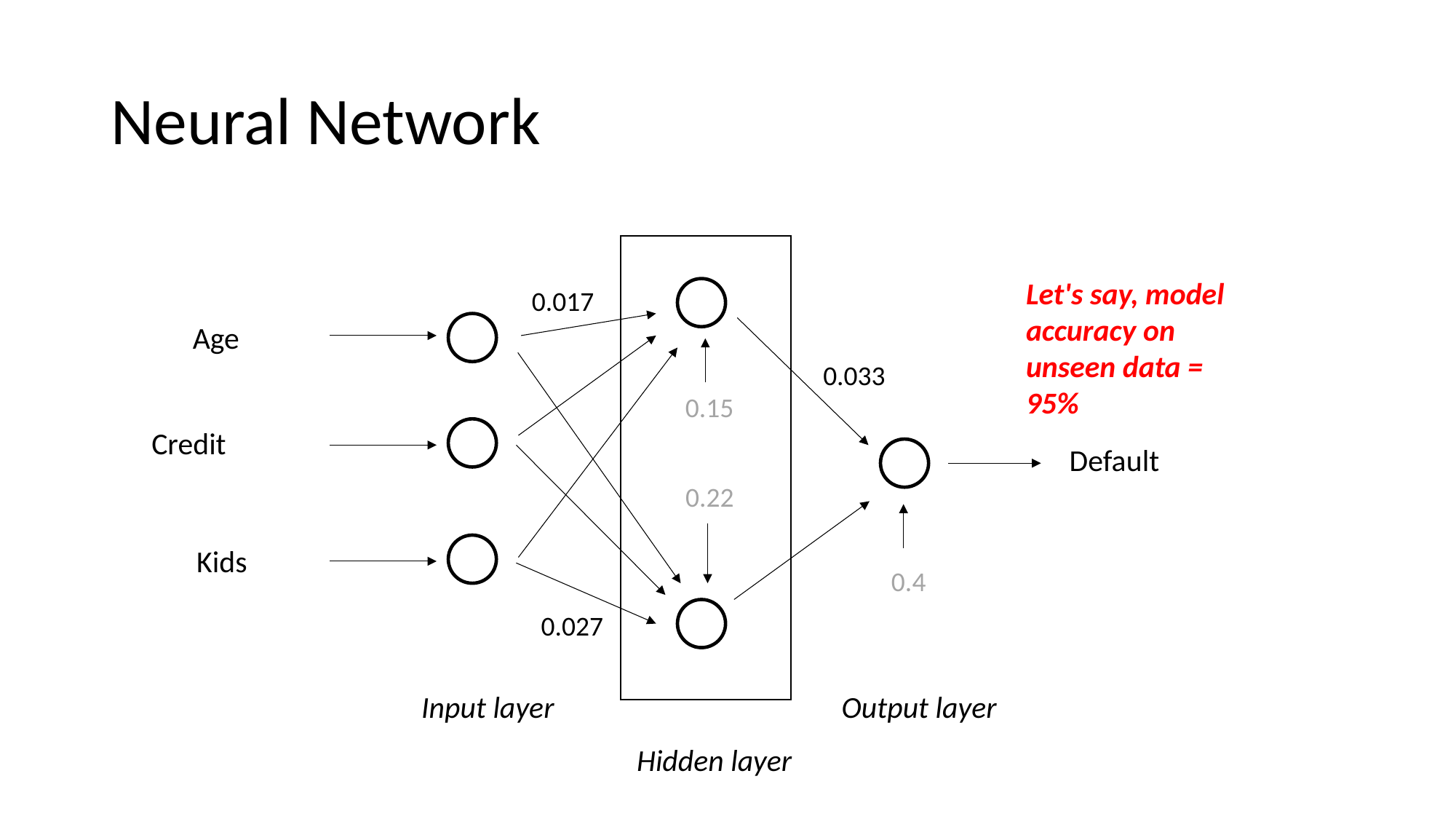

# Neural Network

Let's say, model accuracy on unseen data = 95%
0.017

Age

0.033
0.15

Credit
Default

0.22

Kids
0.4

0.027
Input layer
Output layer
Hidden layer